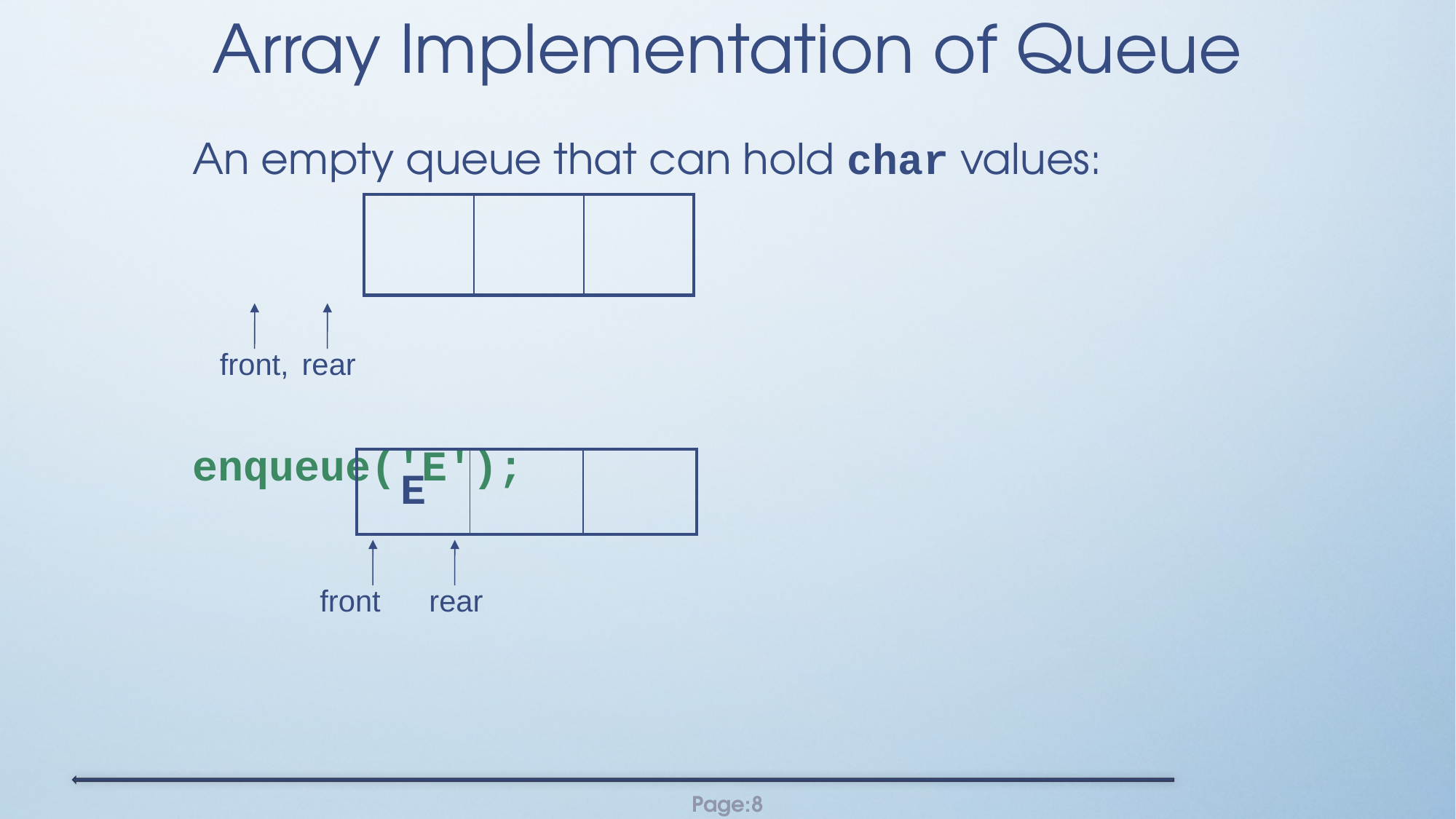

# Array Implementation of Queue

An empty queue that can hold char values:

enqueue('E');

|  |  |  |
| --- | --- | --- |

front,
rear
| E |  |  |
| --- | --- | --- |

front
rear